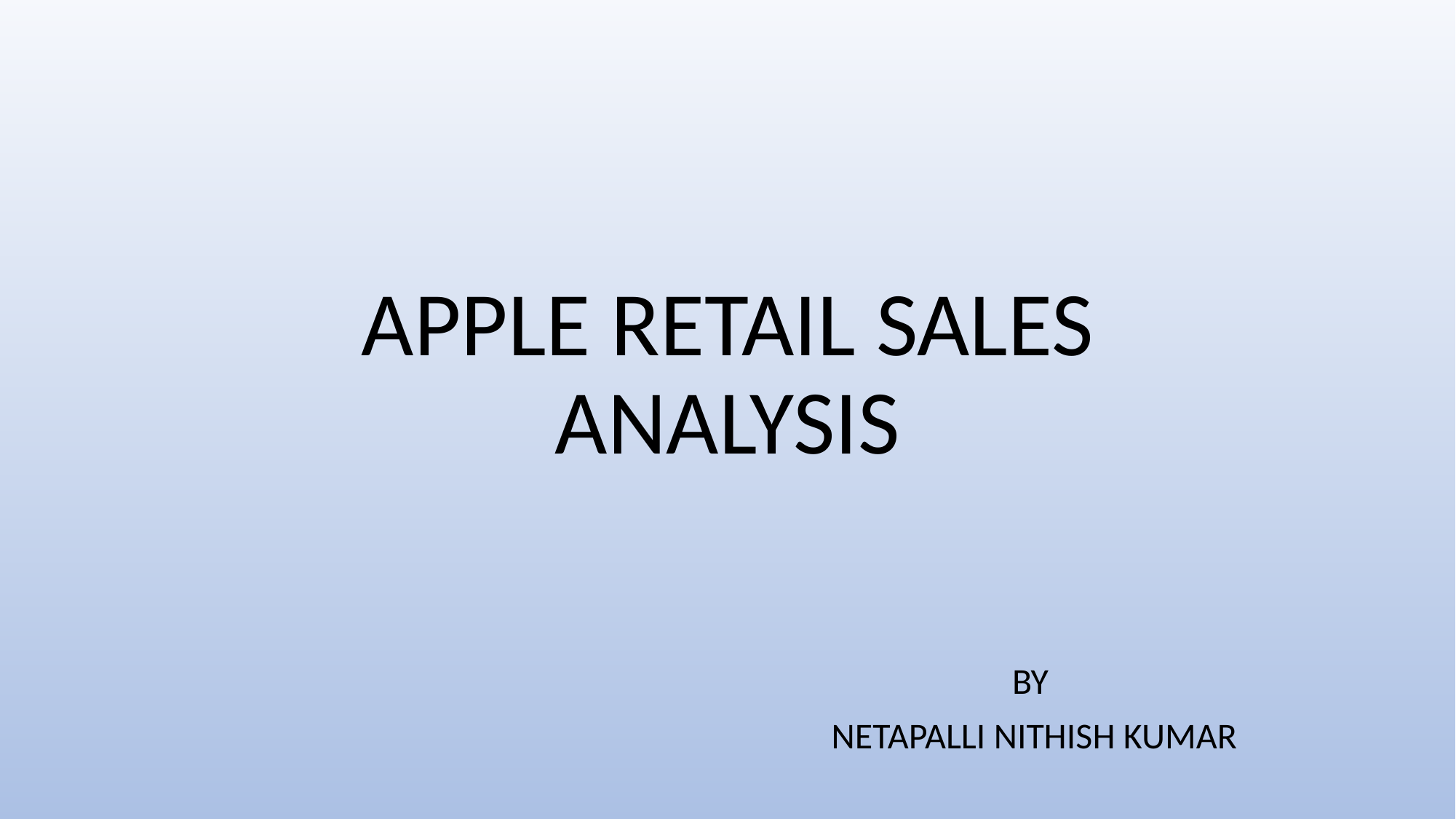

# APPLE RETAIL SALES ANALYSIS

BY
 NETAPALLI NITHISH KUMAR